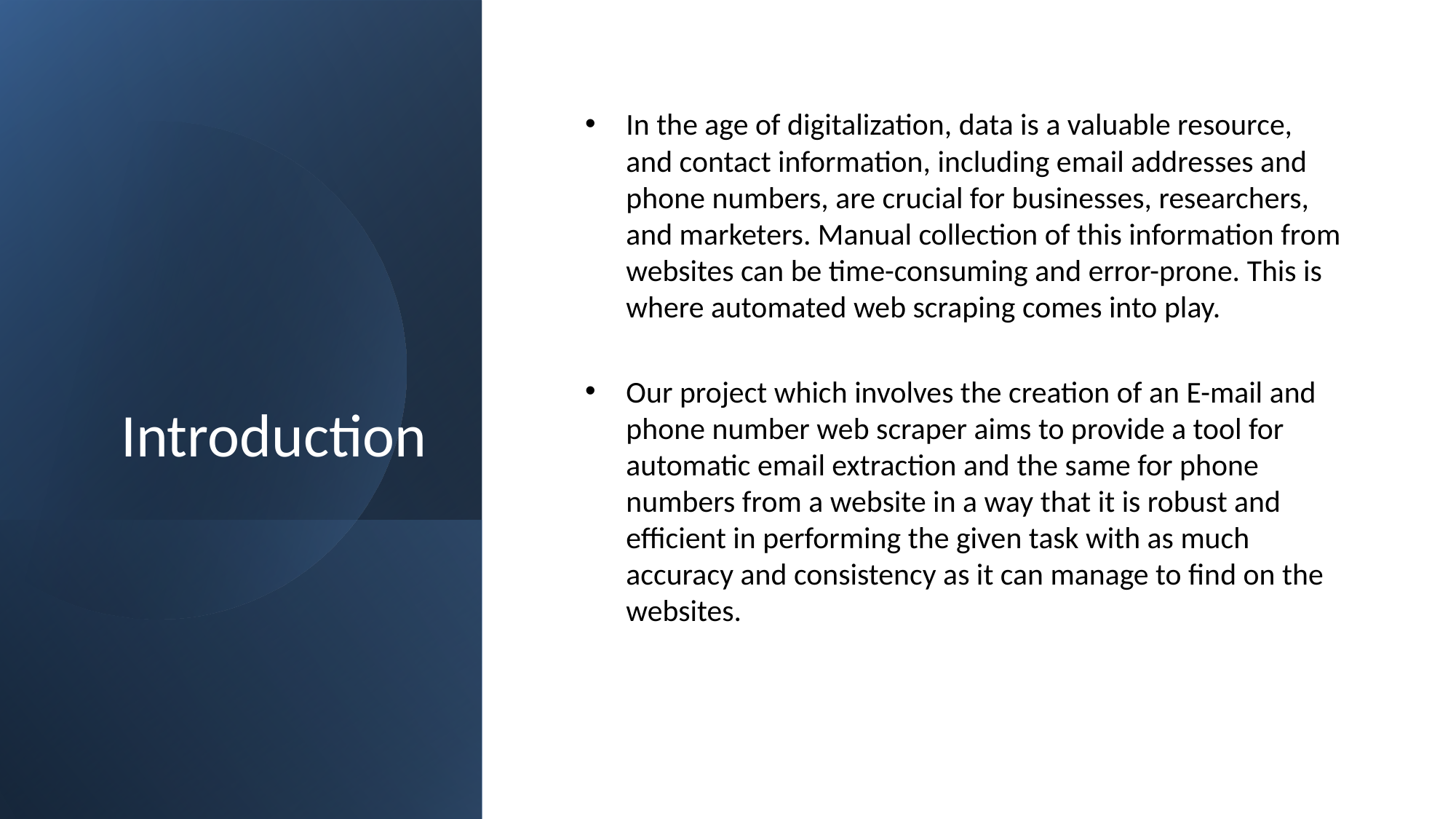

# Introduction
In the age of digitalization, data is a valuable resource, and contact information, including email addresses and phone numbers, are crucial for businesses, researchers, and marketers. Manual collection of this information from websites can be time-consuming and error-prone. This is where automated web scraping comes into play.

Our project which involves the creation of an E-mail and phone number web scraper aims to provide a tool for automatic email extraction and the same for phone numbers from a website in a way that it is robust and efficient in performing the given task with as much accuracy and consistency as it can manage to find on the websites.